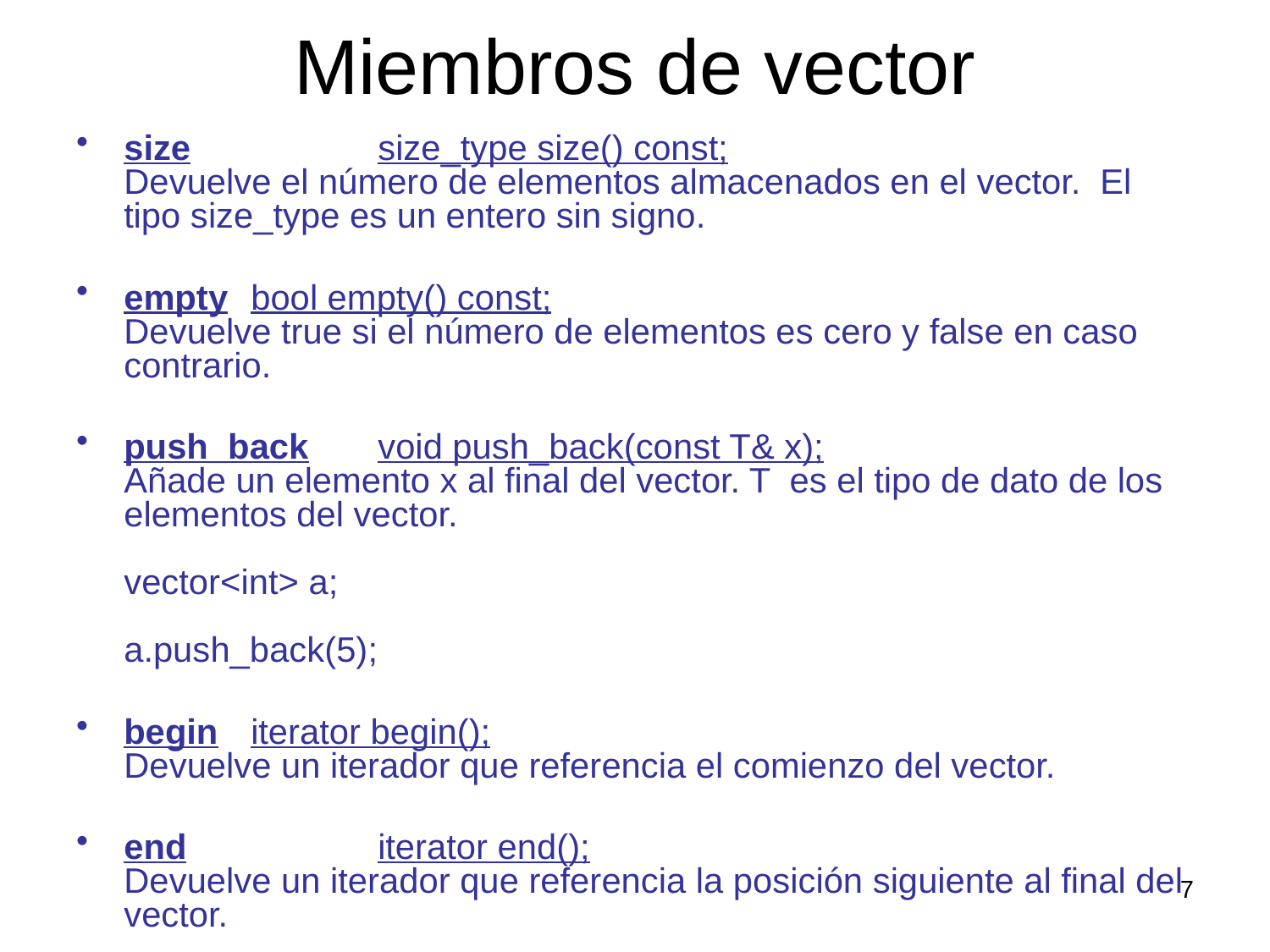

# Miembros de vector
size		size_type size() const;
Devuelve el número de elementos almacenados en el vector.  El tipo size_type es un entero sin signo.

empty	bool empty() const;
Devuelve true si el número de elementos es cero y false en caso contrario.

push_back	void push_back(const T& x);
Añade un elemento x al final del vector. T  es el tipo de dato de los elementos del vector.
vector<int> a;
a.push_back(5);

begin	iterator begin();
Devuelve un iterador que referencia el comienzo del vector.

end		iterator end();
Devuelve un iterador que referencia la posición siguiente al final del vector.
7